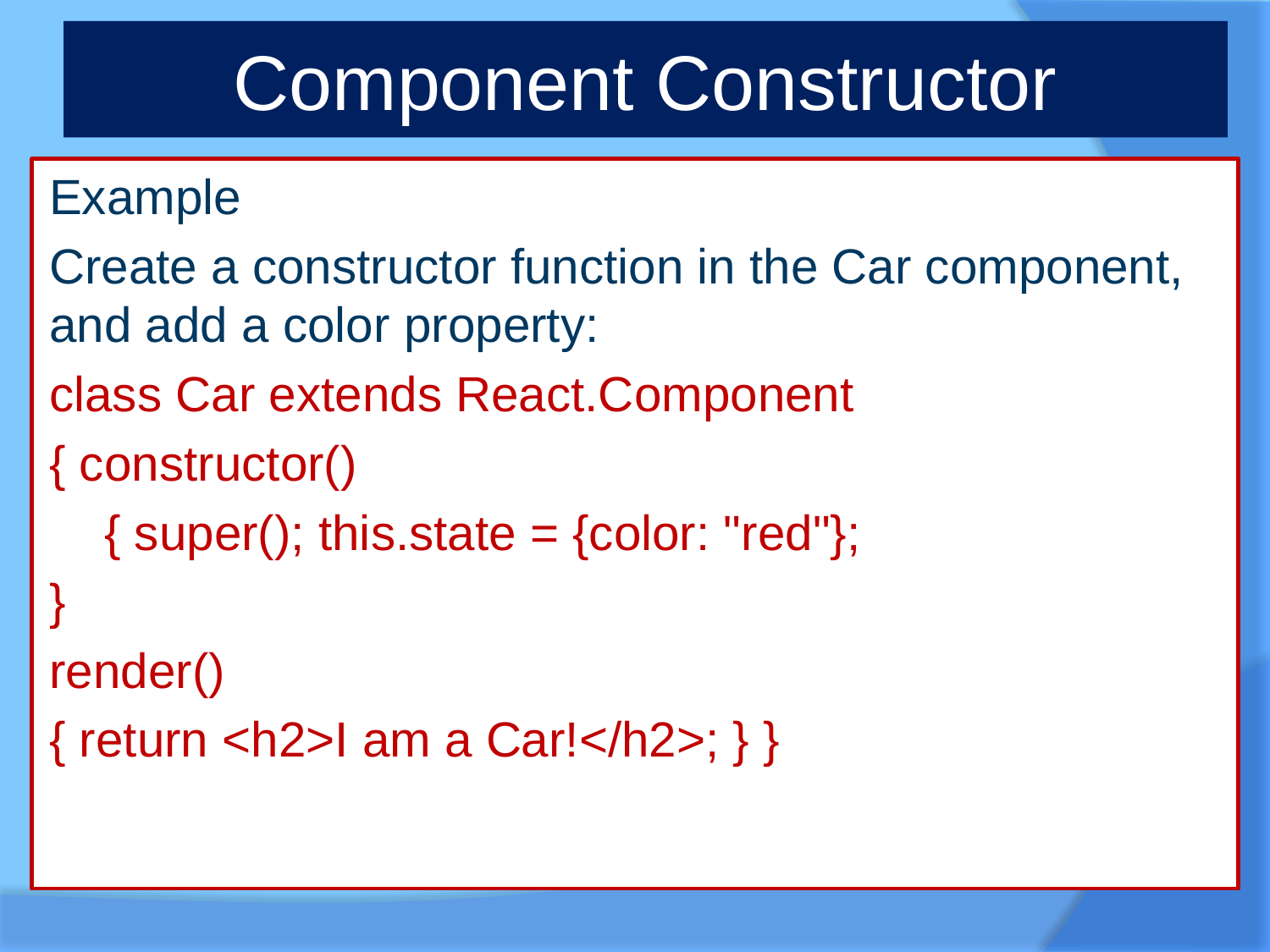

# Component Constructor
Example
Create a constructor function in the Car component, and add a color property:
class Car extends React.Component
{ constructor()
    { super(); this.state = {color: "red"};
}
render()
{ return <h2>I am a Car!</h2>; } }